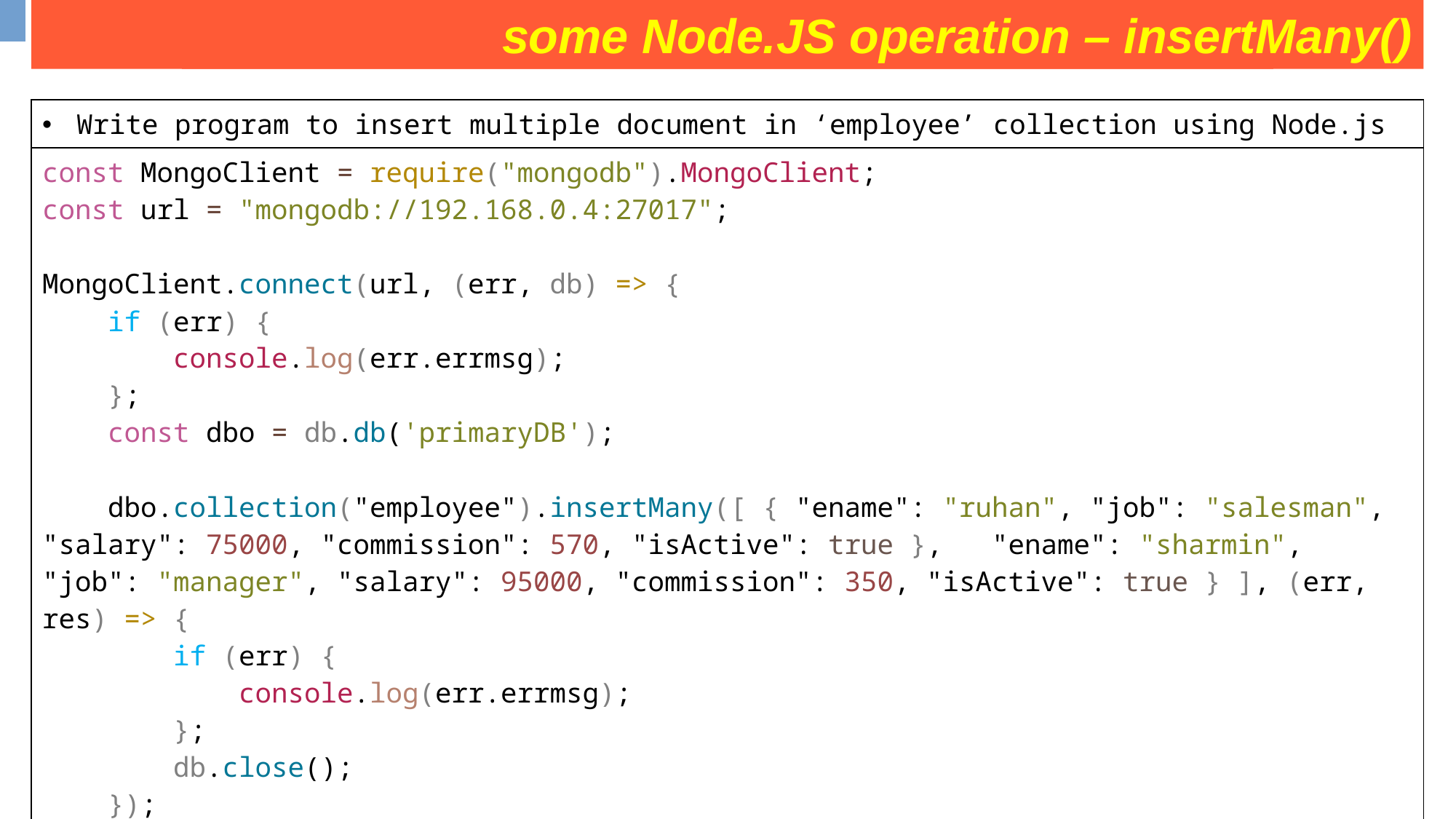

some Node.JS operation – insertMany()
some operation on movies collection
| Write program to insert multiple document in ‘employee’ collection using Node.js |
| --- |
| const MongoClient = require("mongodb").MongoClient; const url = "mongodb://192.168.0.4:27017"; MongoClient.connect(url, (err, db) => {     if (err) {         console.log(err.errmsg);     };     const dbo = db.db('primaryDB');     dbo.collection("employee").insertMany([ { "ename": "ruhan", "job": "salesman", "salary": 75000, "commission": 570, "isActive": true }, "ename": "sharmin", "job": "manager", "salary": 95000, "commission": 350, "isActive": true } ], (err, res) => {         if (err) {             console.log(err.errmsg);         };         db.close();     }); }); |